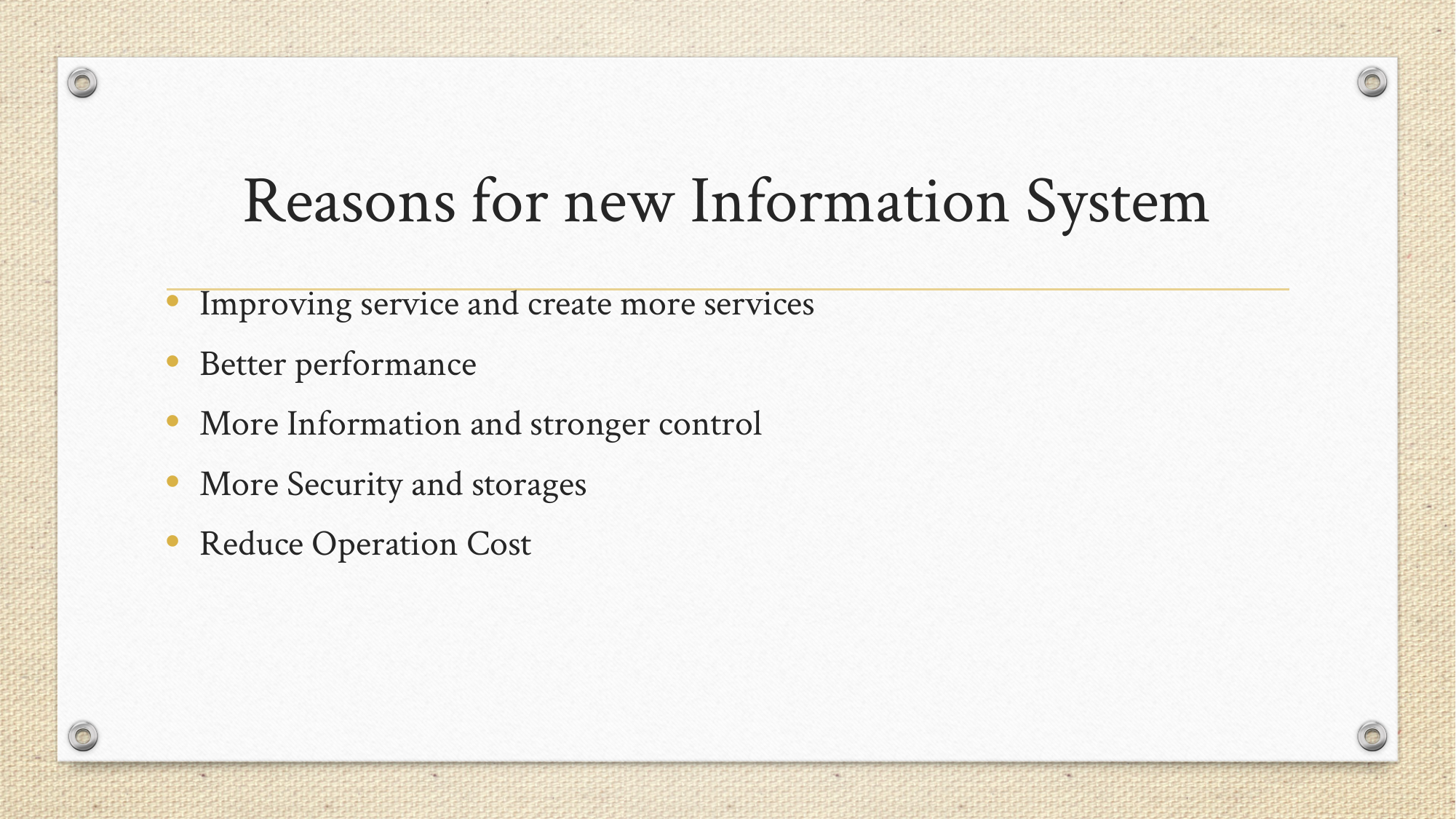

# Reasons for new Information System
Improving service and create more services
Better performance
More Information and stronger control
More Security and storages
Reduce Operation Cost